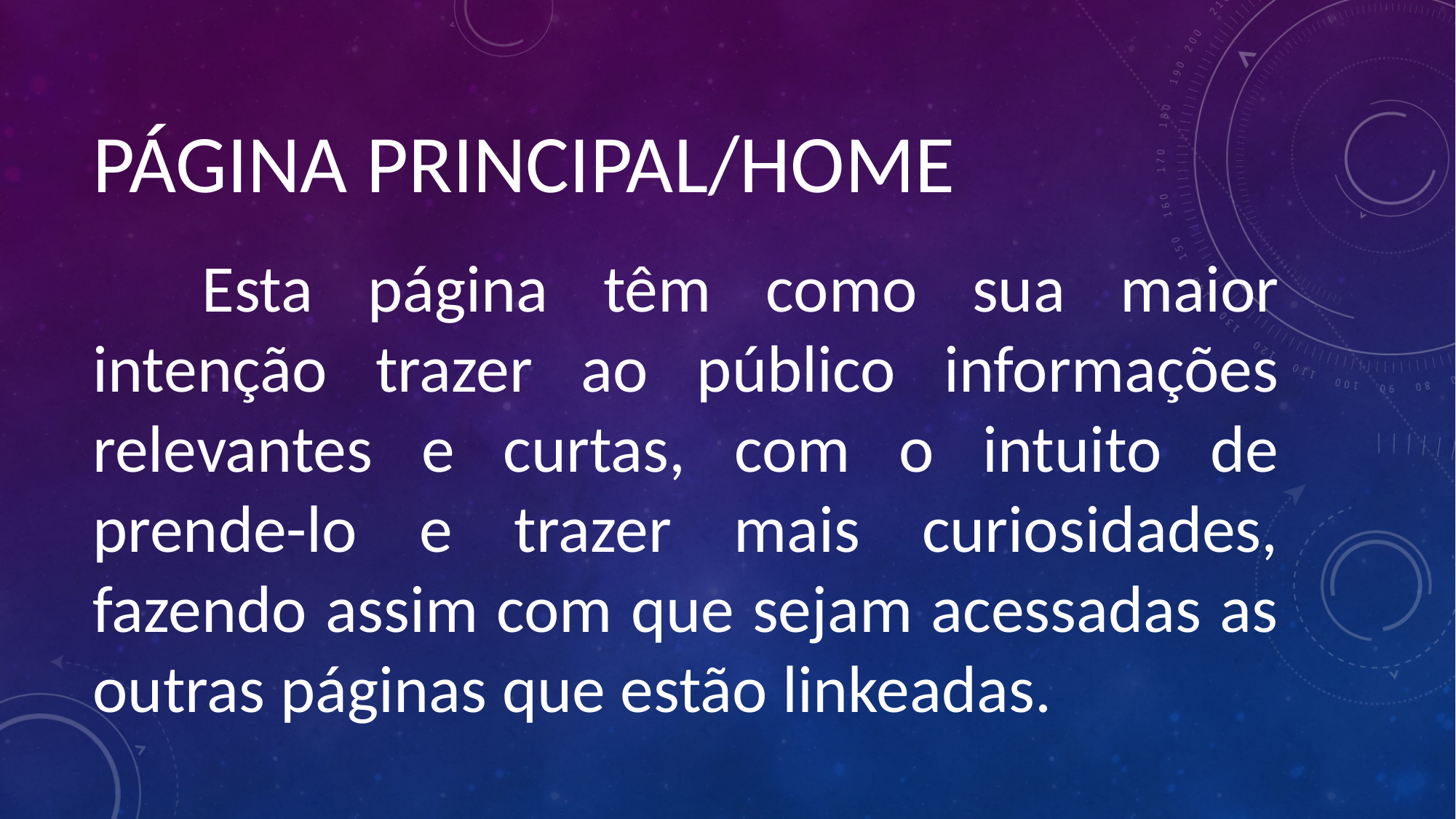

# Página principal/home
	Esta página têm como sua maior intenção trazer ao público informações relevantes e curtas, com o intuito de prende-lo e trazer mais curiosidades, fazendo assim com que sejam acessadas as outras páginas que estão linkeadas.